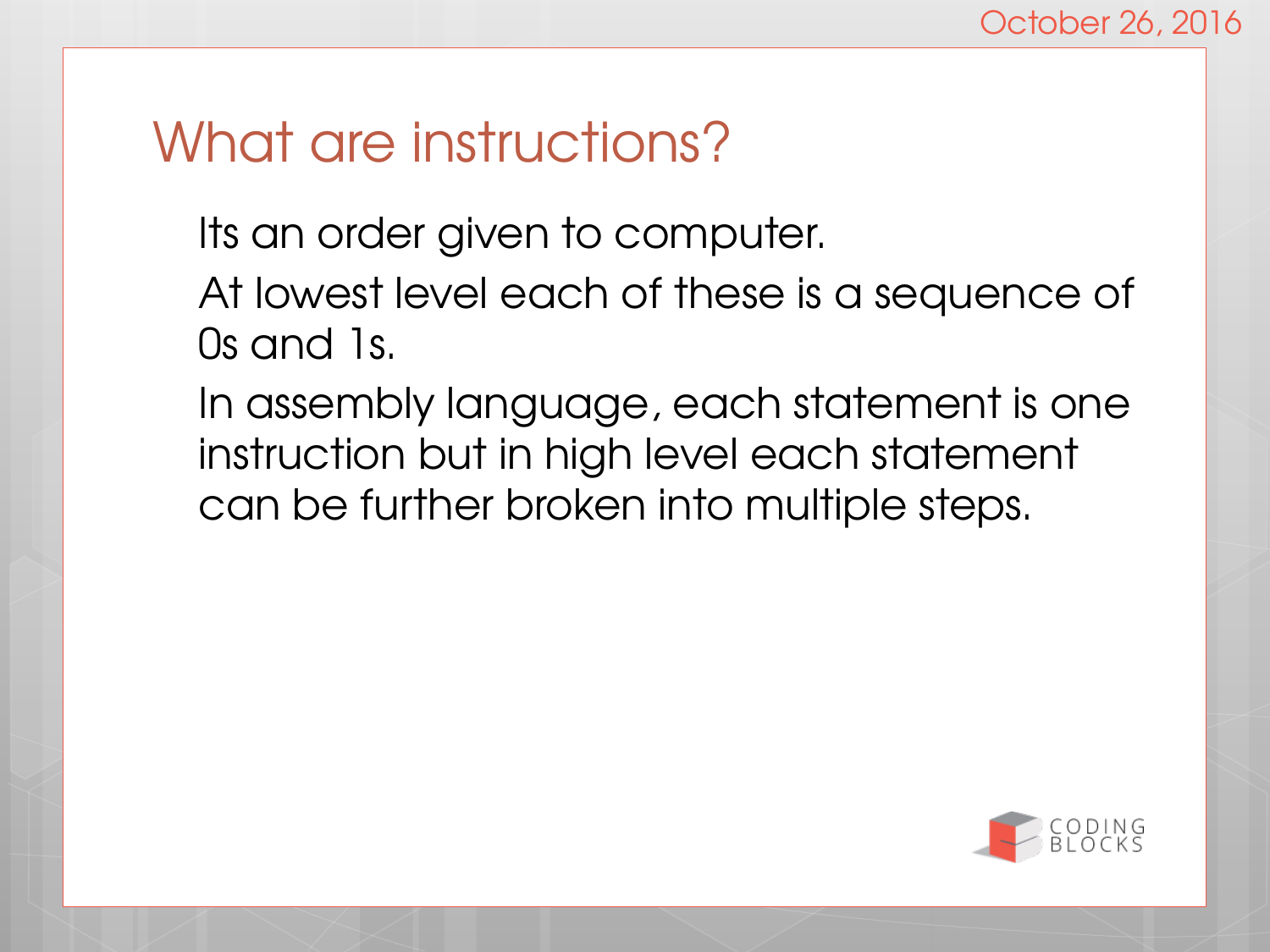

October 26, 2016
16
# What are instructions?
Its an order given to computer.
At lowest level each of these is a sequence of 0s and 1s.
In assembly language, each statement is one instruction but in high level each statement can be further broken into multiple steps.